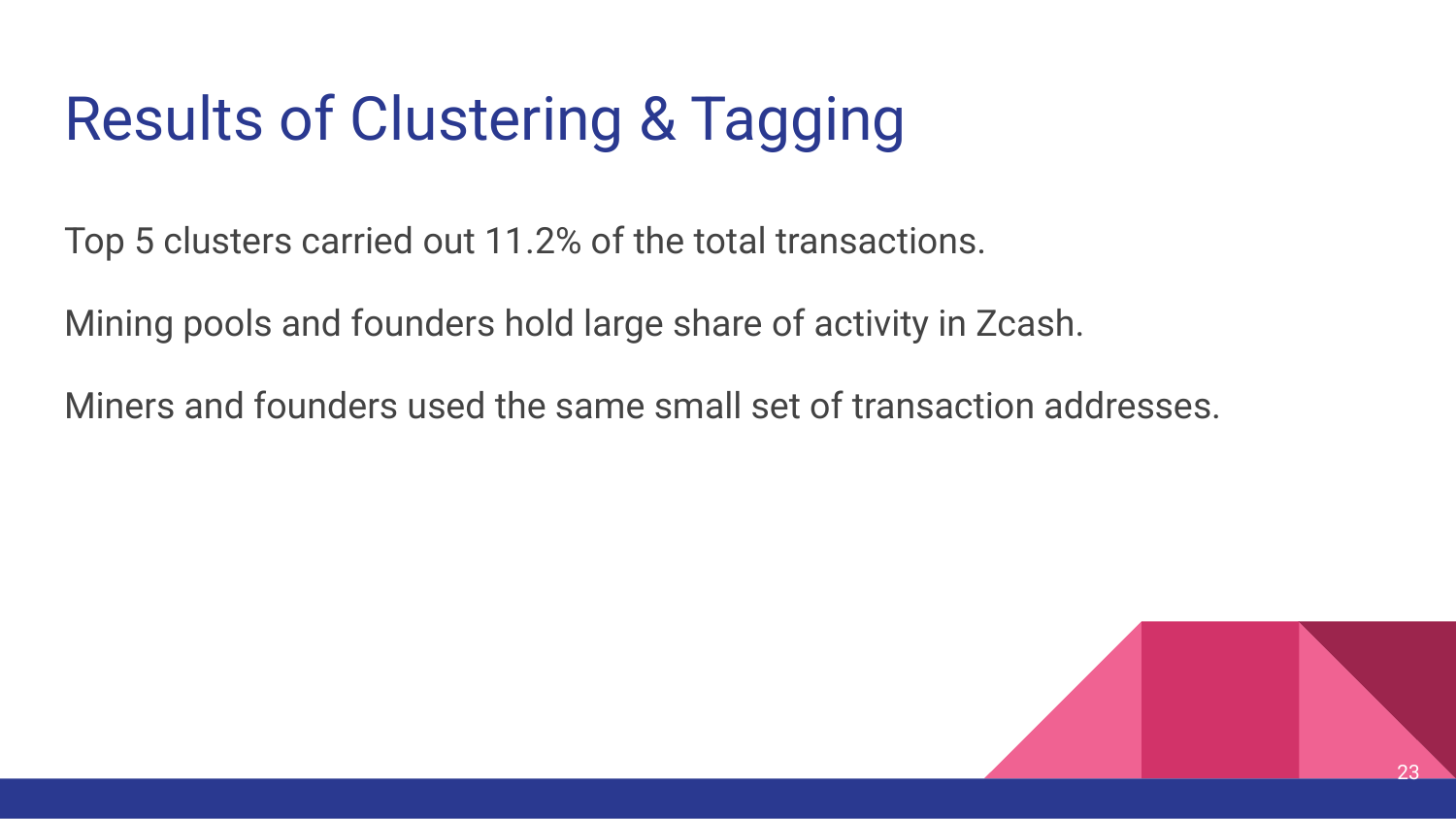

# Results of Clustering & Tagging
Top 5 clusters carried out 11.2% of the total transactions.
Mining pools and founders hold large share of activity in Zcash.
Miners and founders used the same small set of transaction addresses.

23